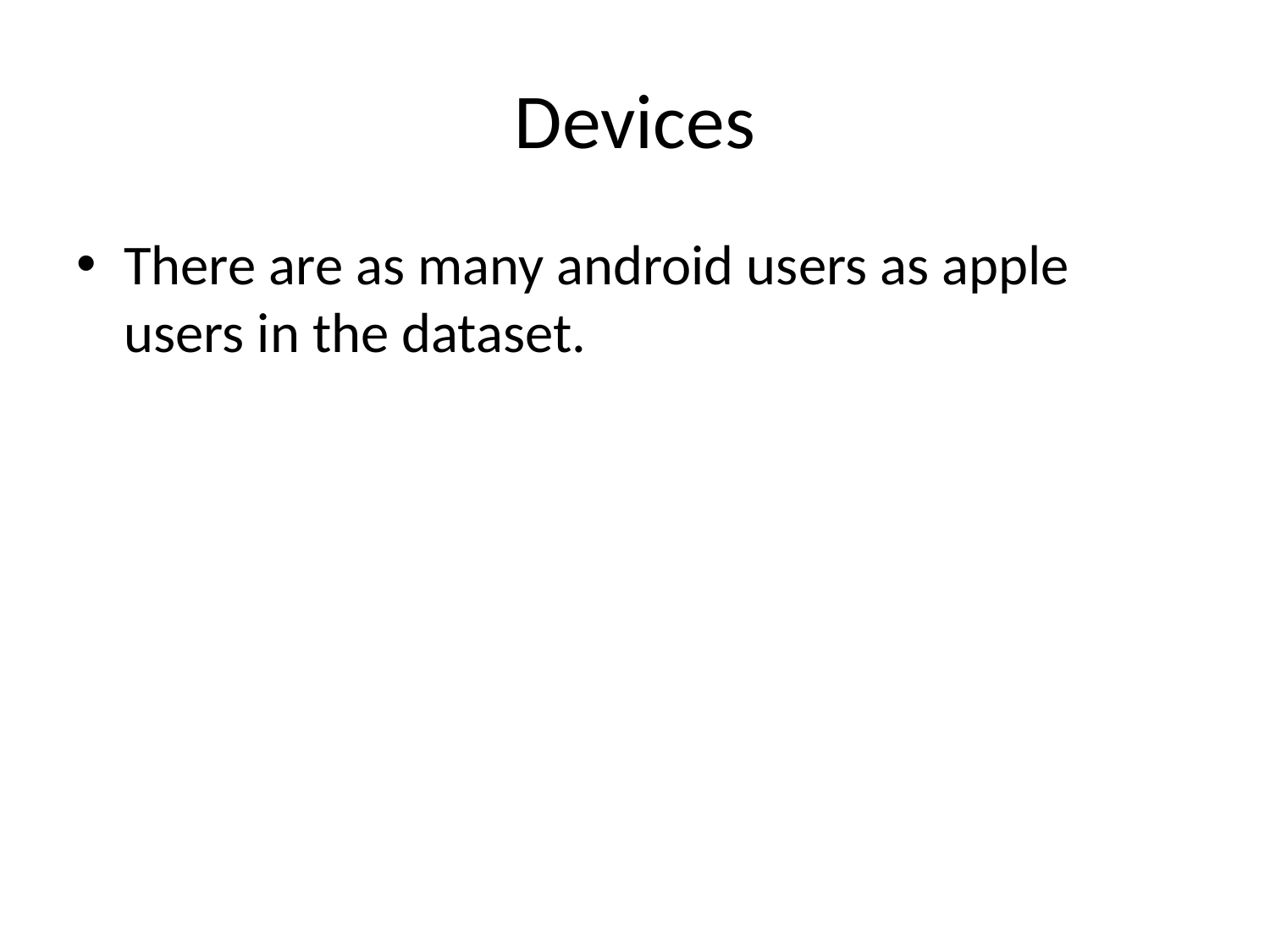

# Devices
There are as many android users as apple users in the dataset.